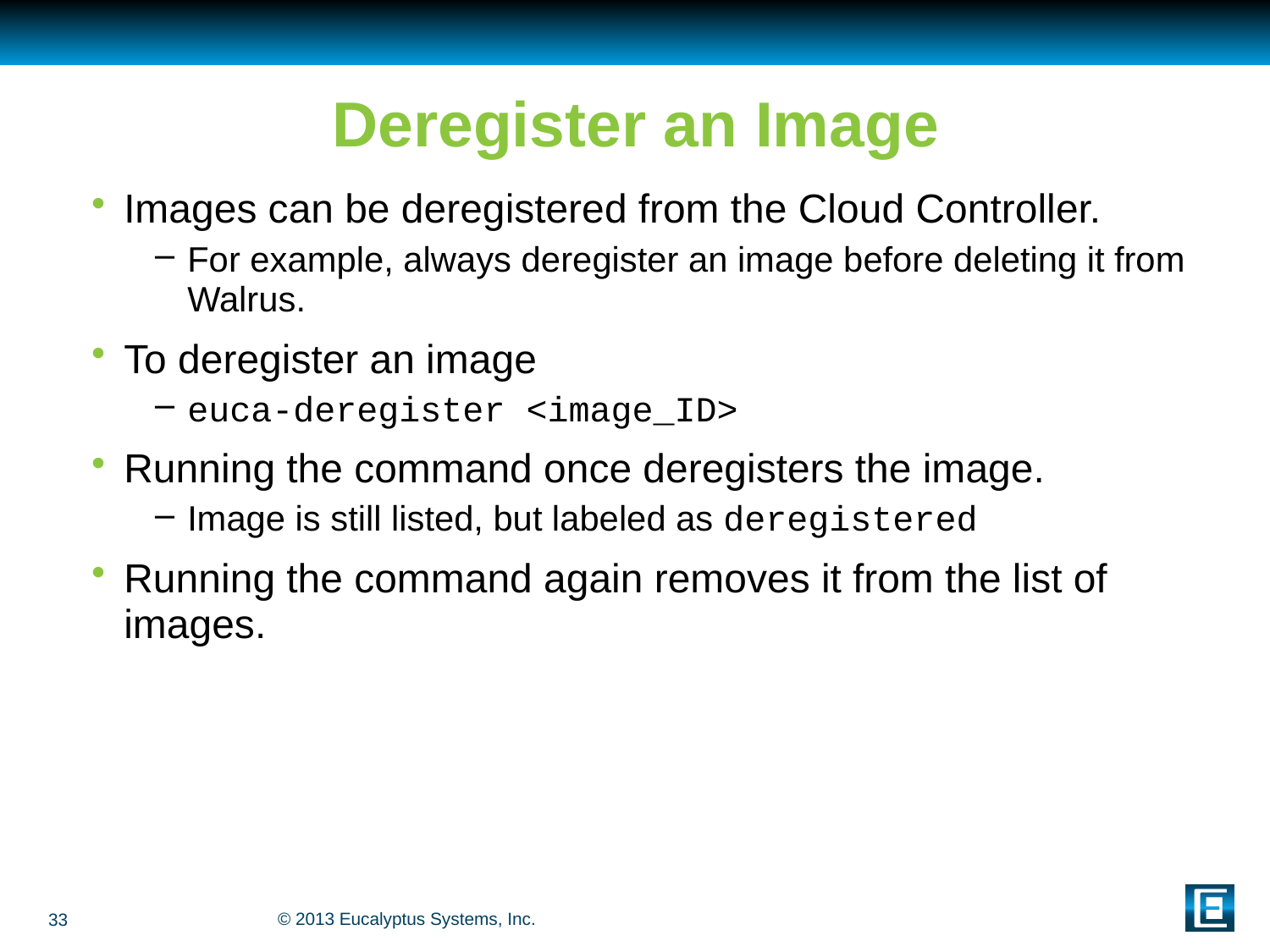

# Deregister an Image
Images can be deregistered from the Cloud Controller.
For example, always deregister an image before deleting it from Walrus.
To deregister an image
euca-deregister <image_ID>
Running the command once deregisters the image.
Image is still listed, but labeled as deregistered
Running the command again removes it from the list of images.

33